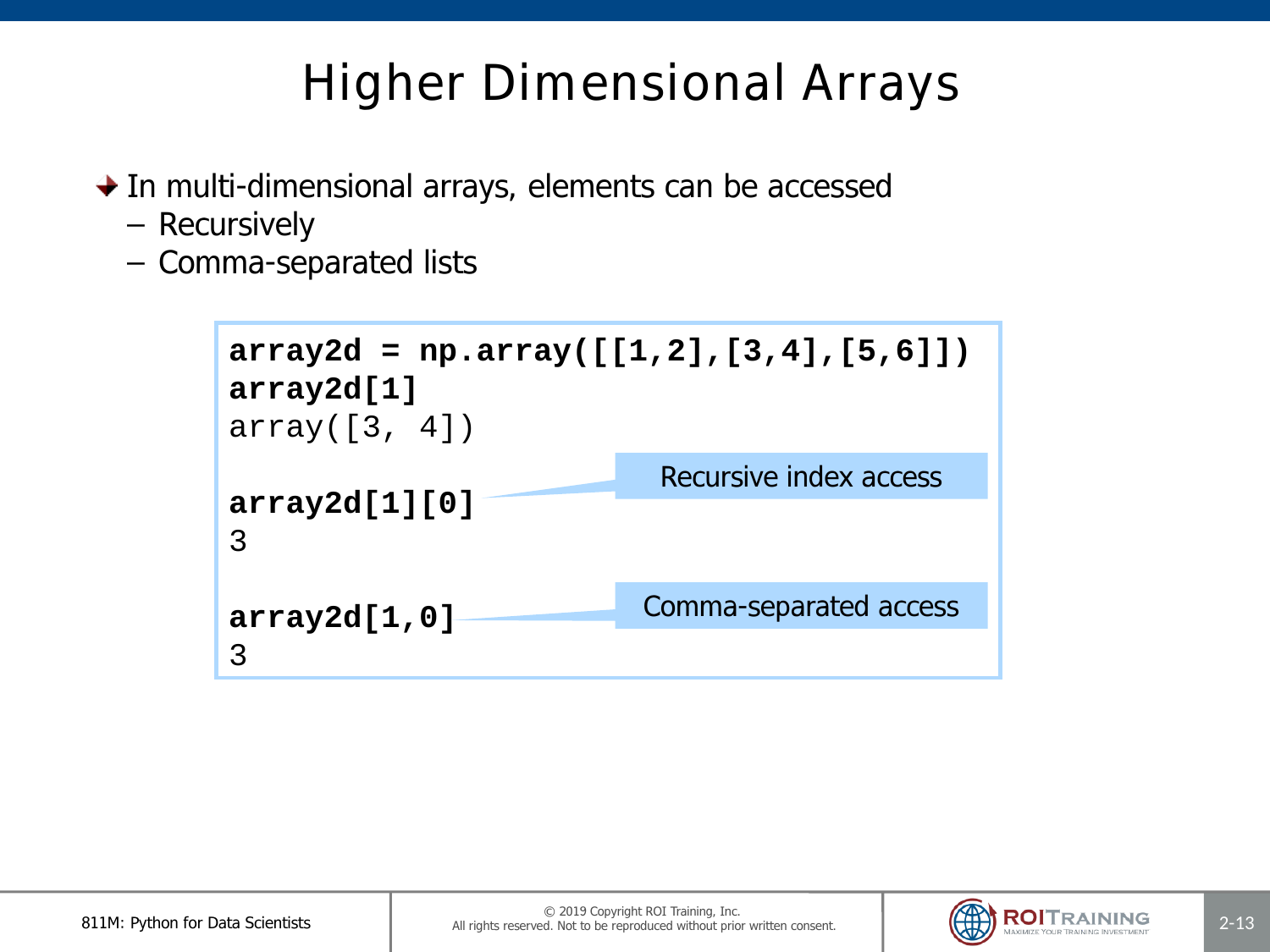

# Higher Dimensional Arrays
In multi-dimensional arrays, elements can be accessed
Recursively
Comma-separated lists
array2d = np.array([[1,2],[3,4],[5,6]])
array2d[1]
array([3, 4])

array2d[1][0]
3

array2d[1,0]
3
Recursive index access
Comma-separated access